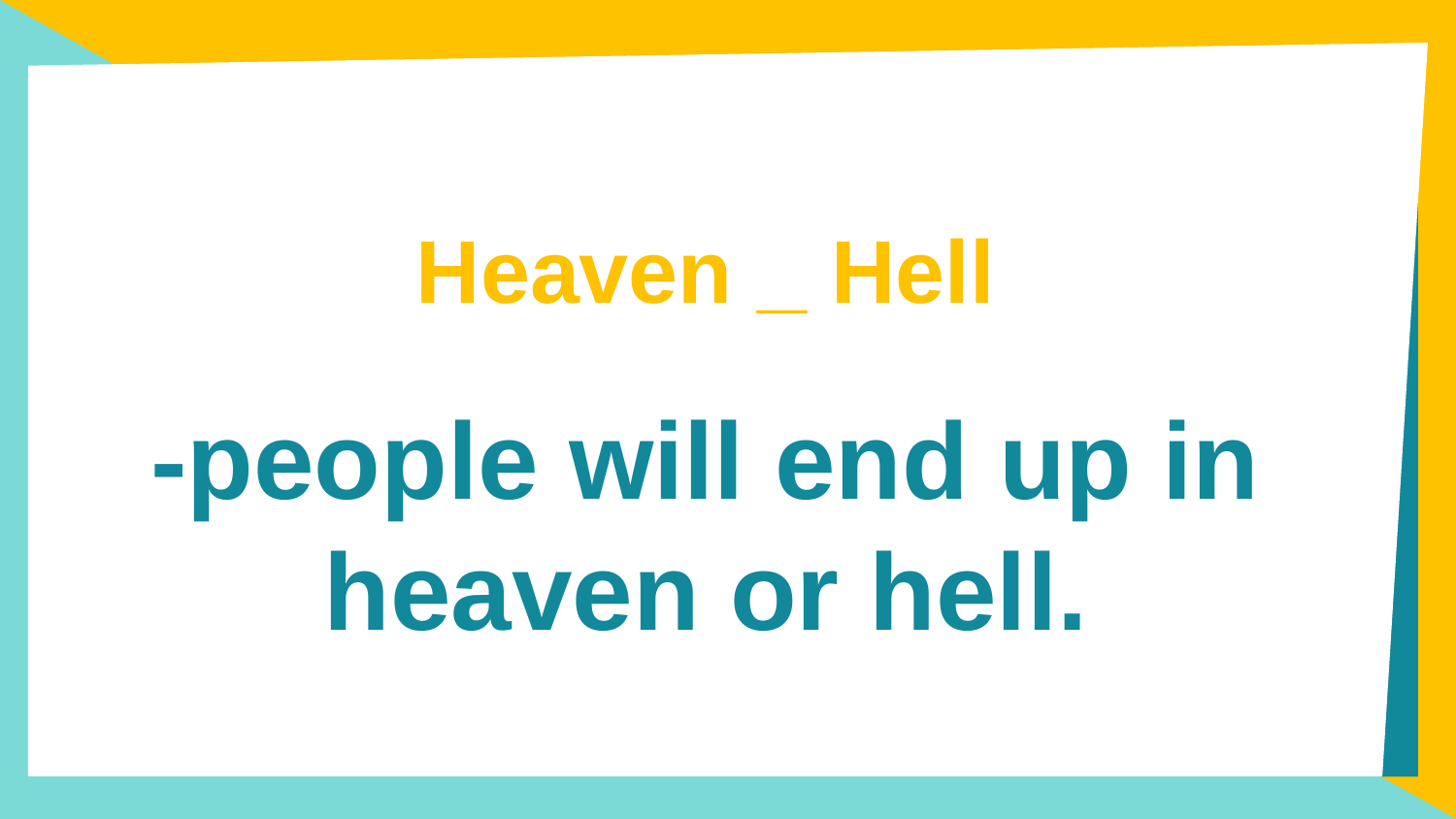

# Heaven _ Hell
-people will end up in heaven or hell.